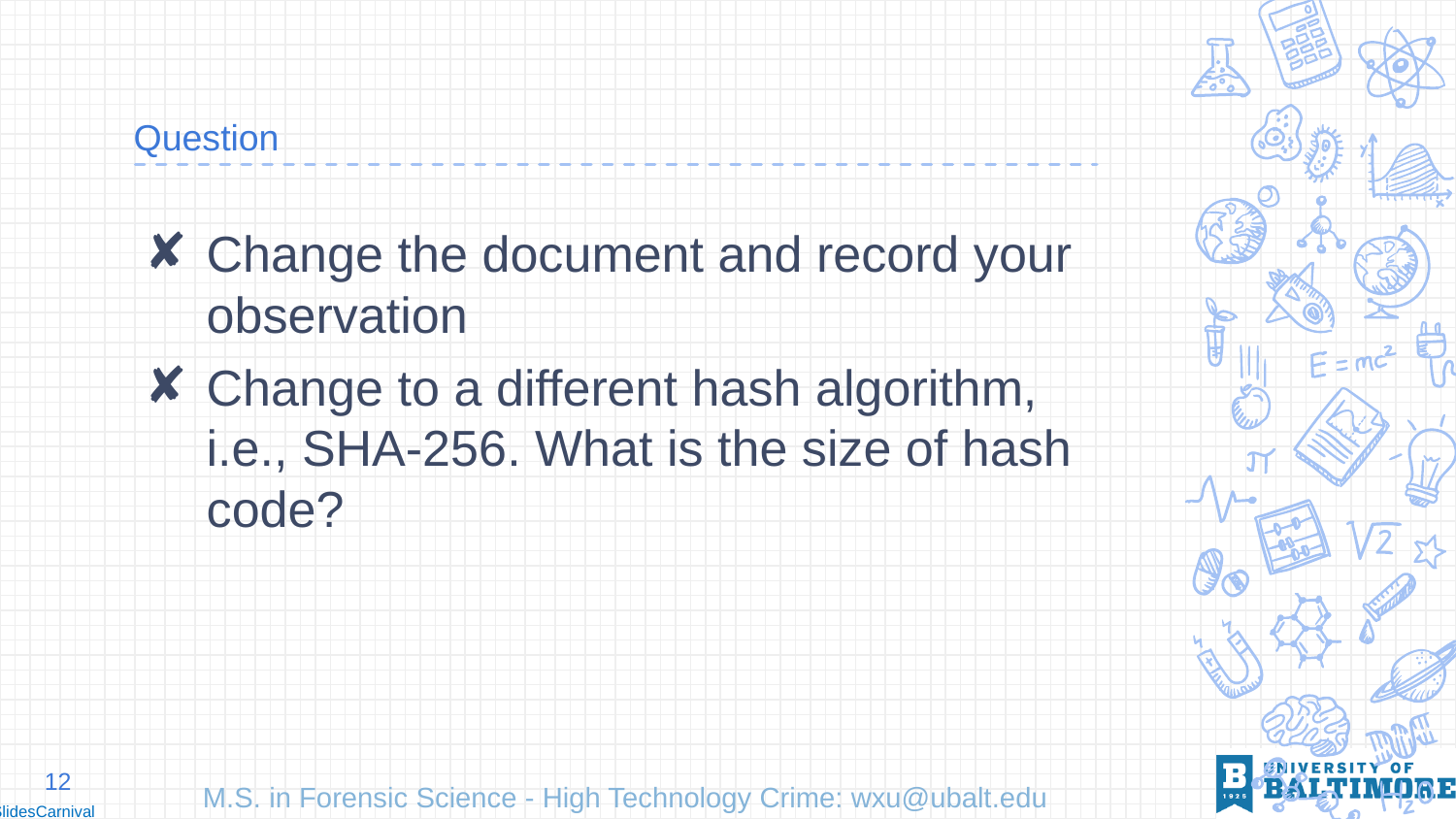

# Question
Change the document and record your observation
Change to a different hash algorithm, i.e., SHA-256. What is the size of hash code?
12